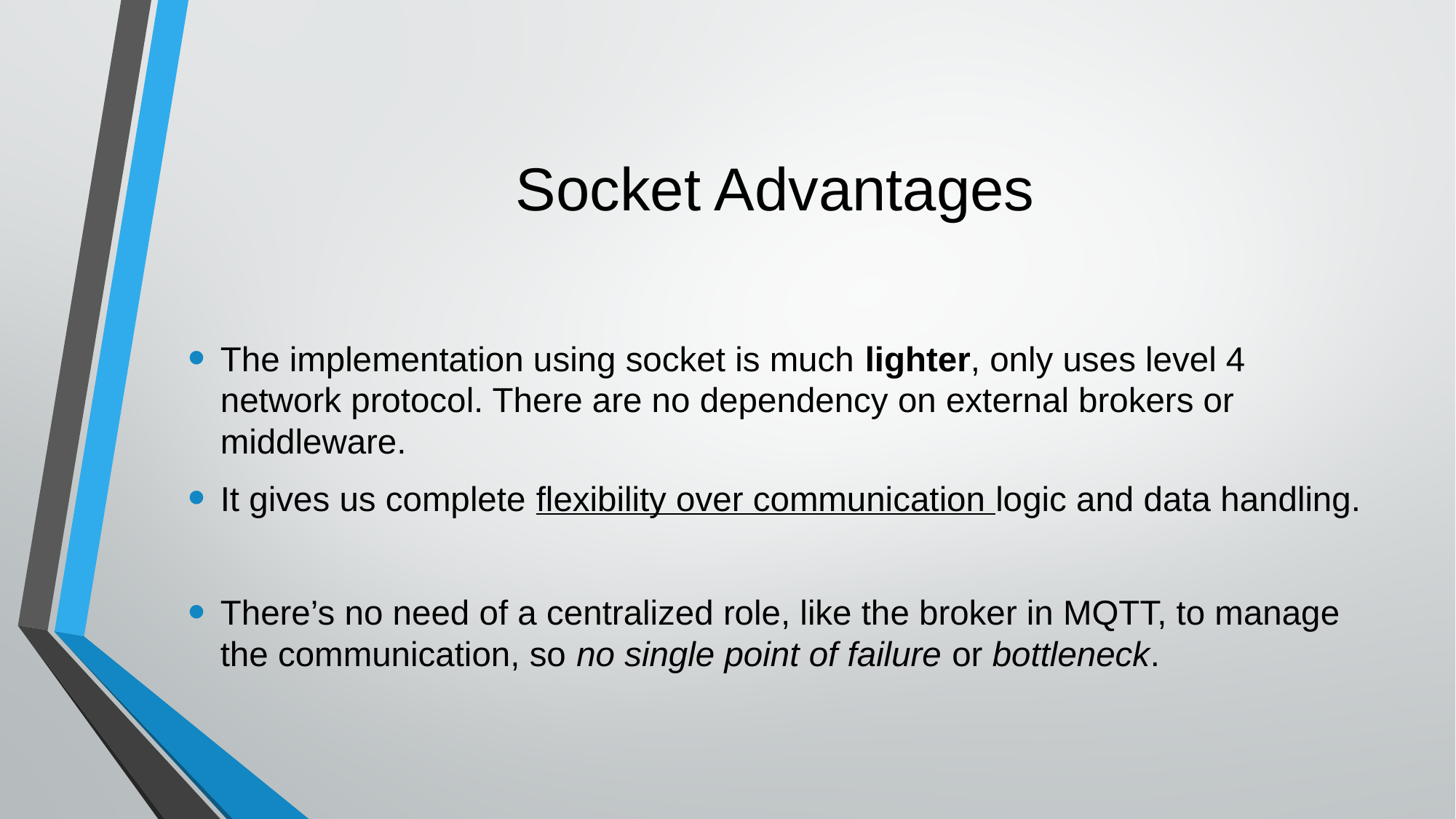

# Socket Advantages
The implementation using socket is much lighter, only uses level 4 network protocol. There are no dependency on external brokers or middleware.
It gives us complete flexibility over communication logic and data handling.

There’s no need of a centralized role, like the broker in MQTT, to manage the communication, so no single point of failure or bottleneck.